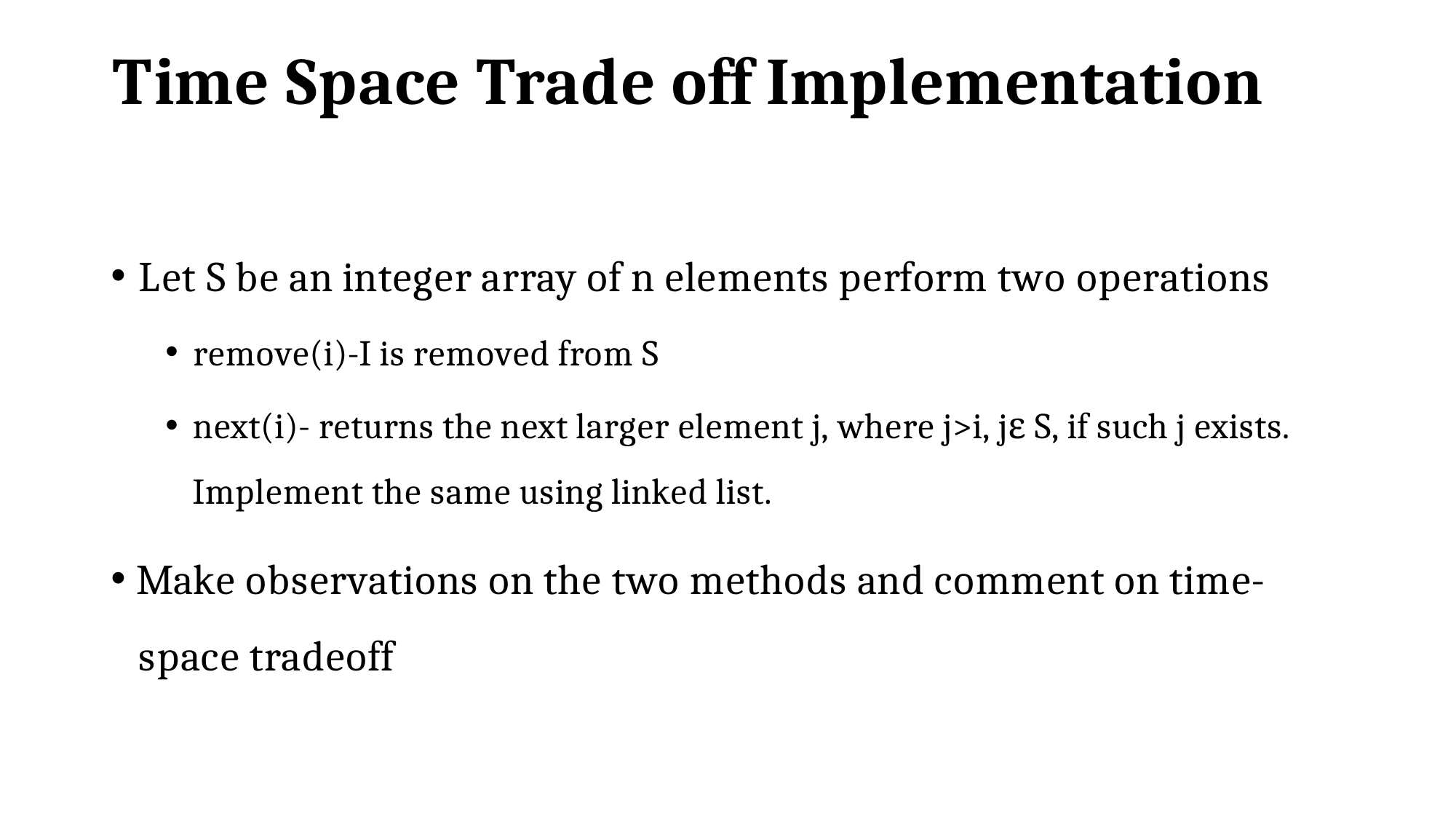

# Time Space Trade off Implementation
Let S be an integer array of n elements perform two operations
remove(i)-I is removed from S
next(i)- returns the next larger element j, where j>i, jε S, if such j exists. Implement the same using linked list.
Make observations on the two methods and comment on time-space tradeoff